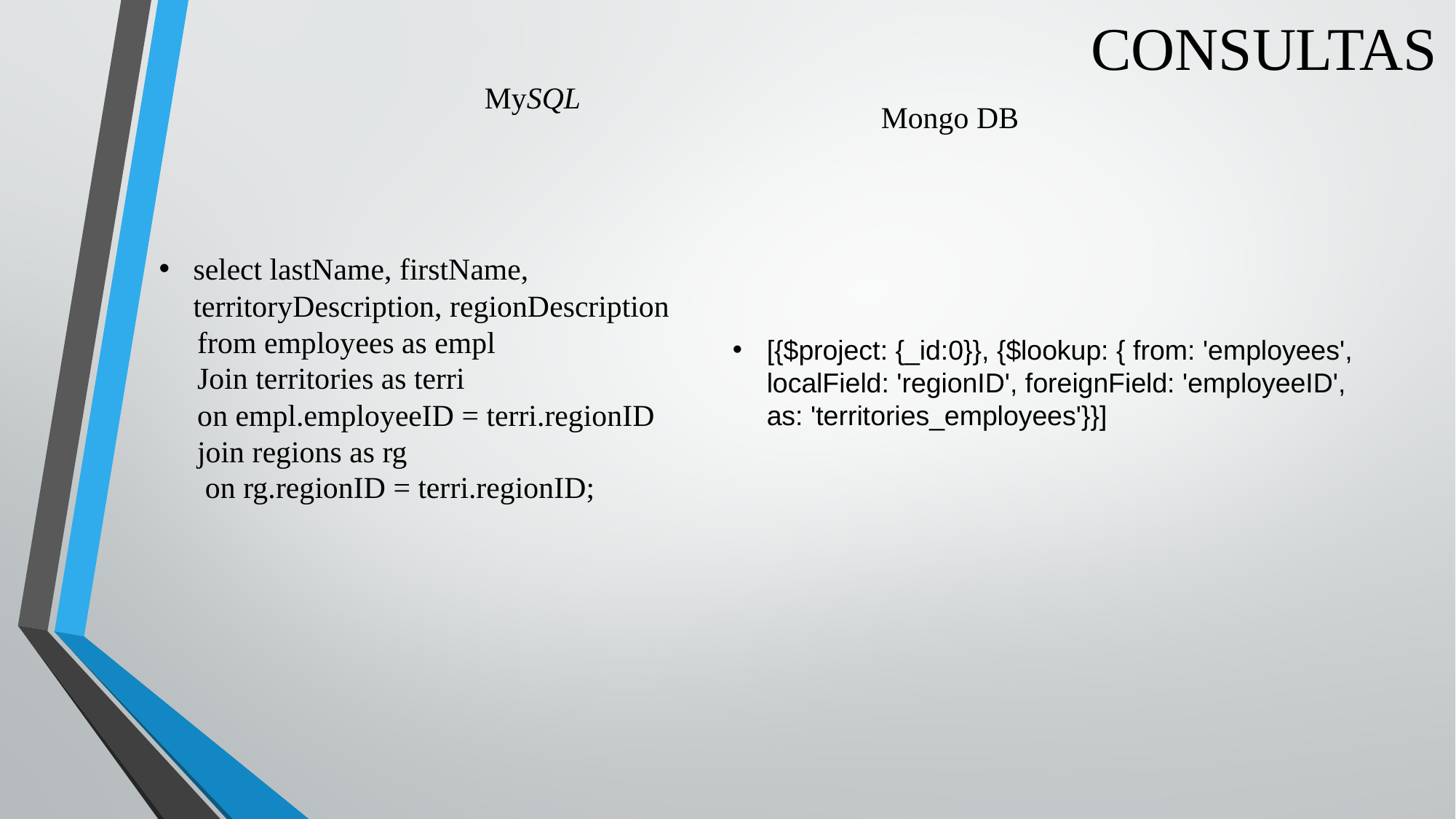

# CONSULTAS
MySQL
Mongo DB
select lastName, firstName,    territoryDescription, regionDescription
     from employees as empl
     Join territories as terri
     on empl.employeeID = terri.regionID
     join regions as rg
      on rg.regionID = terri.regionID;
[{$project: {_id:0}}, {$lookup: { from: 'employees', localField: 'regionID', foreignField: 'employeeID', as: 'territories_employees'}}]